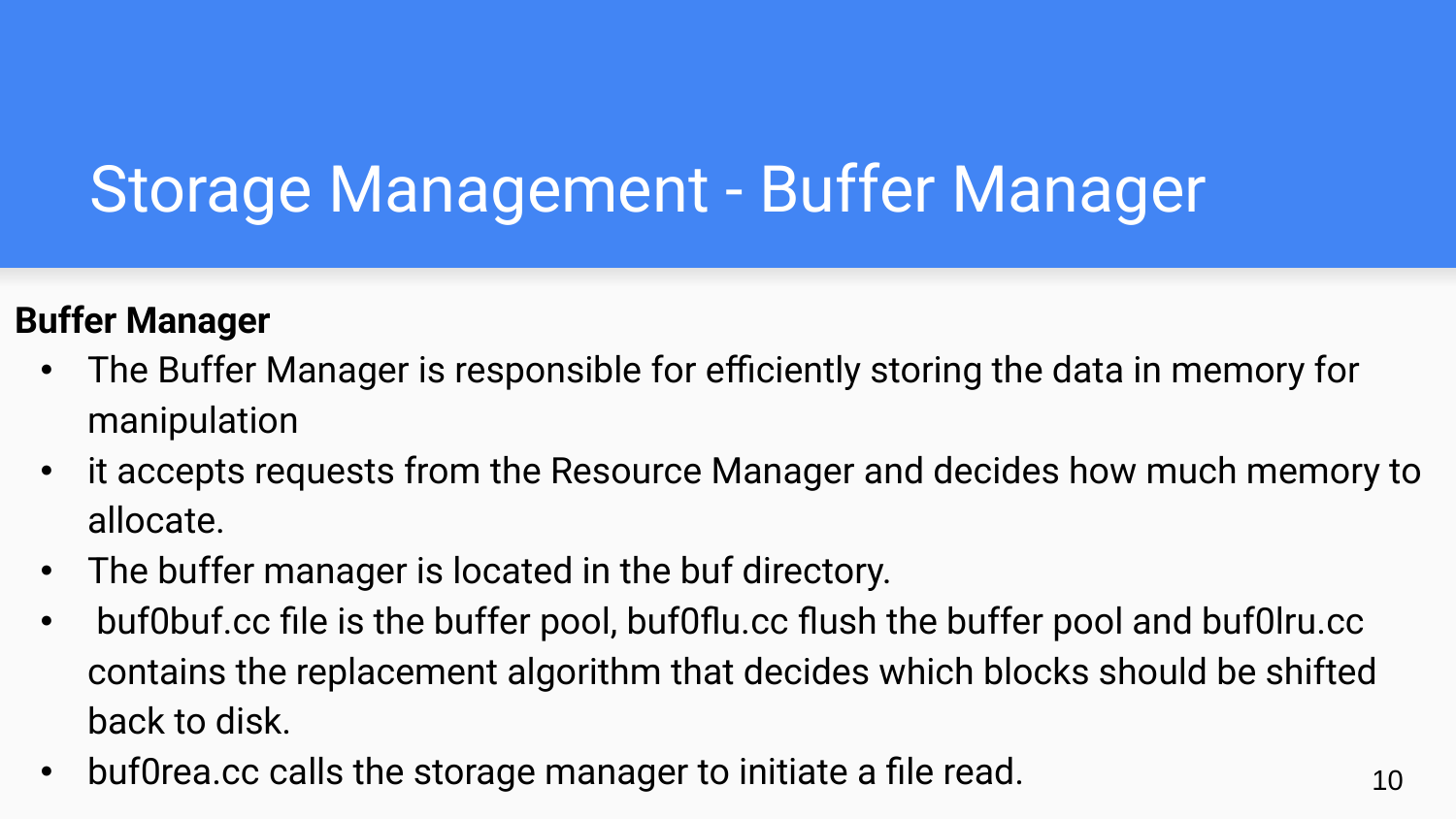

# Storage Management - Buffer Manager
Buffer Manager
The Buffer Manager is responsible for efficiently storing the data in memory for manipulation
it accepts requests from the Resource Manager and decides how much memory to allocate.
The buffer manager is located in the buf directory.
 buf0buf.cc file is the buffer pool, buf0flu.cc flush the buffer pool and buf0lru.cc contains the replacement algorithm that decides which blocks should be shifted back to disk.
buf0rea.cc calls the storage manager to initiate a file read.
10